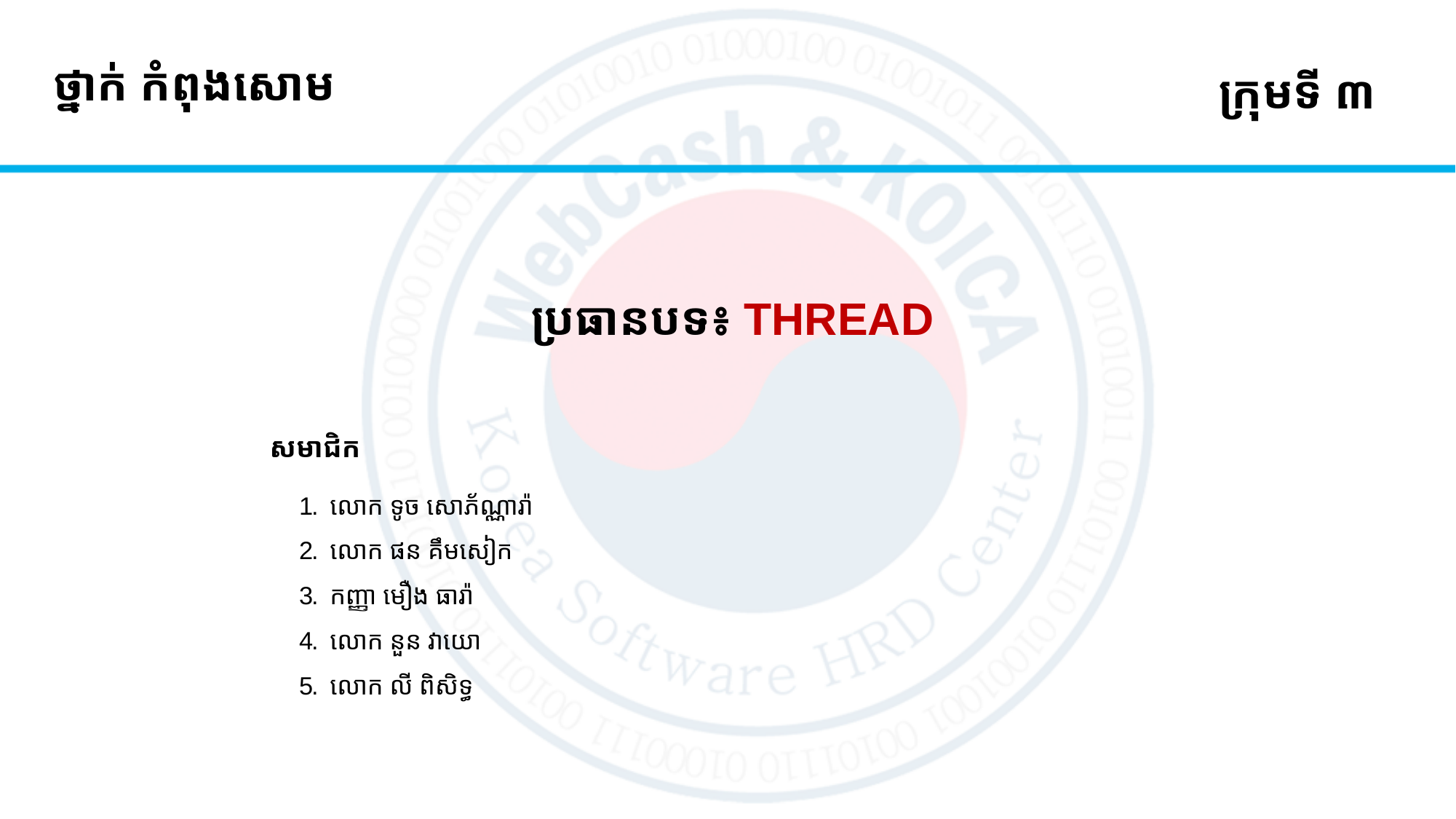

# ថ្នាក់ កំពុងសោម
ក្រុមទី ៣
ប្រធានបទ៖ THREAD

សមាជិក
លោក ទូច​ ​សោភ័ណ្ណារ៉ា
លោក ផន គឹមសៀក
កញ្ញា មឿង​​​ ធារ៉ា
លោក នួន​ វាយោ
លោក លី ពិសិទ្ធ